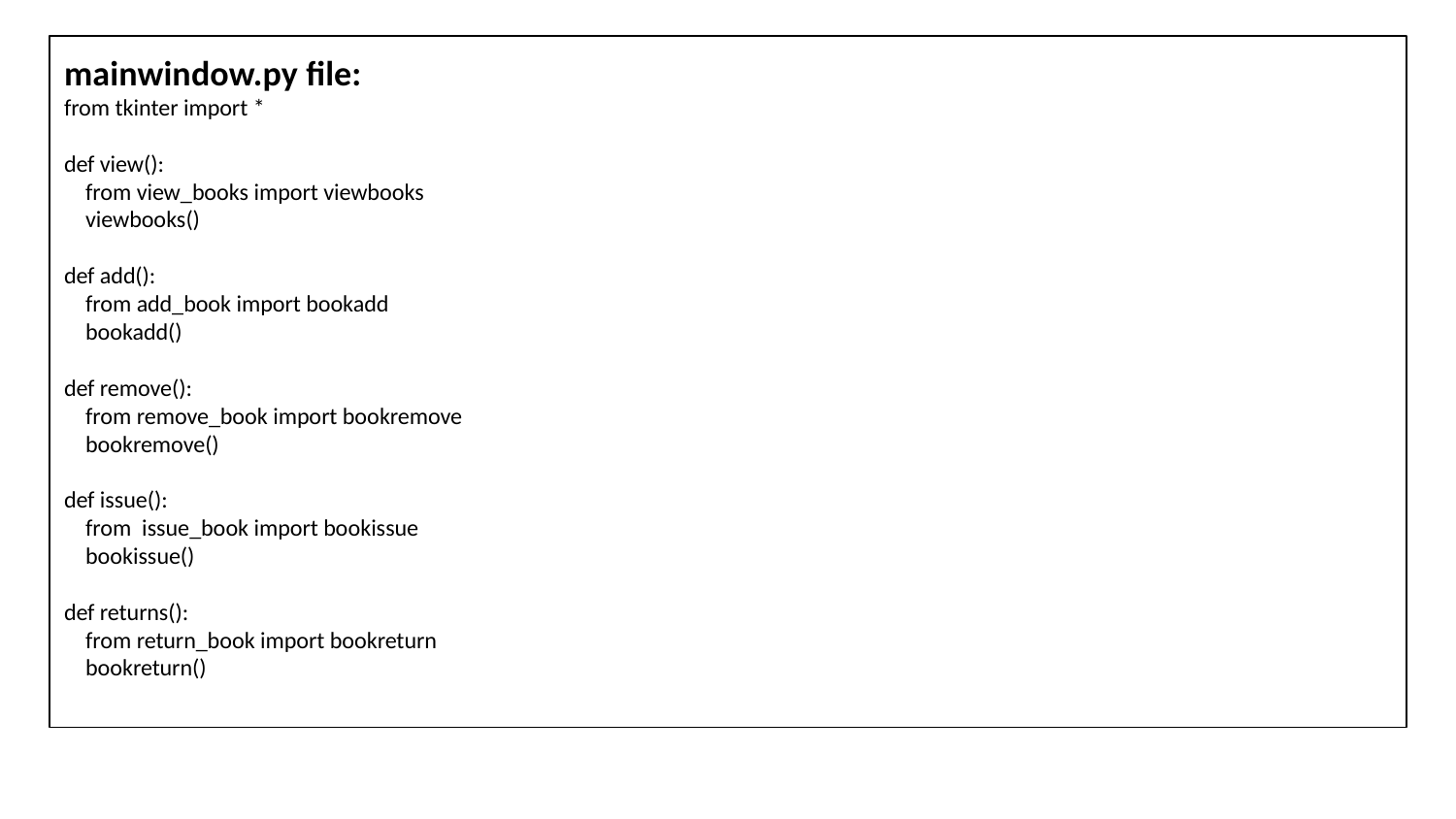

mainwindow.py file:
from tkinter import *

def view():
    from view_books import viewbooks
    viewbooks()

def add():
    from add_book import bookadd
    bookadd()

def remove():
    from remove_book import bookremove
    bookremove()

def issue():
    from  issue_book import bookissue
    bookissue()

def returns():
    from return_book import bookreturn
    bookreturn()

#